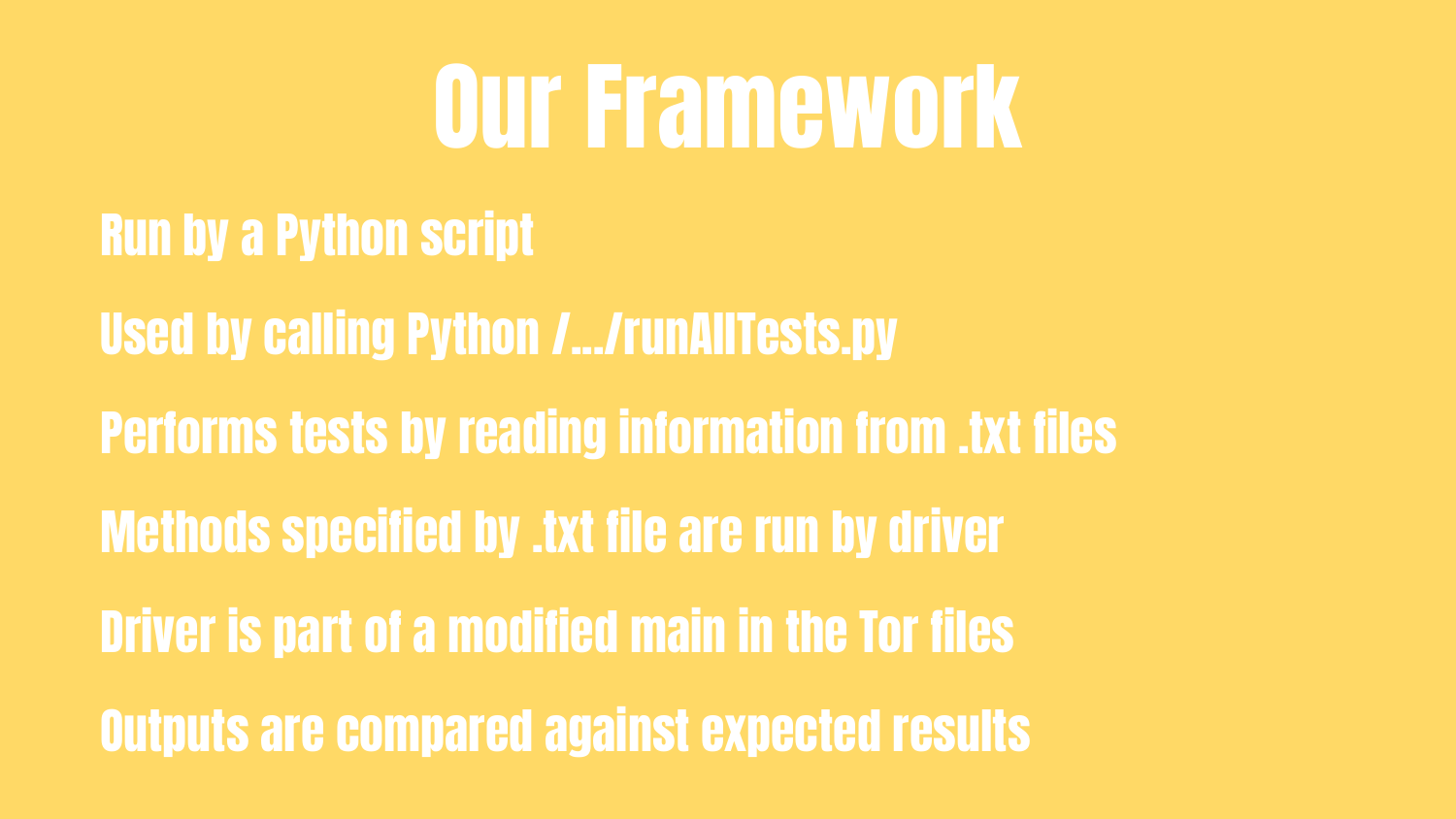

# Our Framework
Run by a Python script
Used by calling Python /.../runAllTests.py
Performs tests by reading information from .txt files
Methods specified by .txt file are run by driver
Driver is part of a modified main in the Tor files
Outputs are compared against expected results